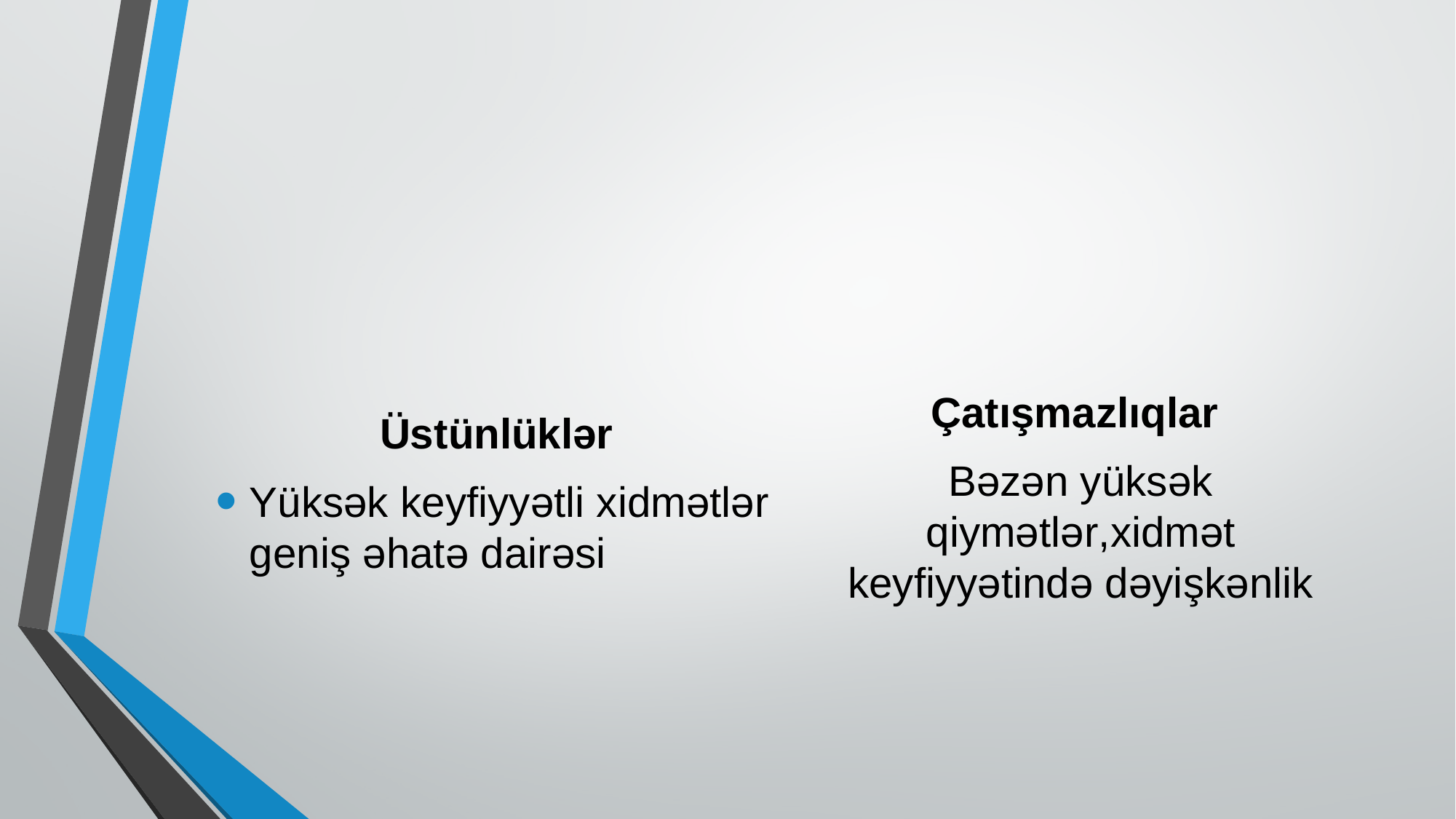

#
Üstünlüklər
Yüksək keyfiyyətli xidmətlər geniş əhatə dairəsi
Çatışmazlıqlar
Bəzən yüksək qiymətlər,xidmət keyfiyyətində dəyişkənlik